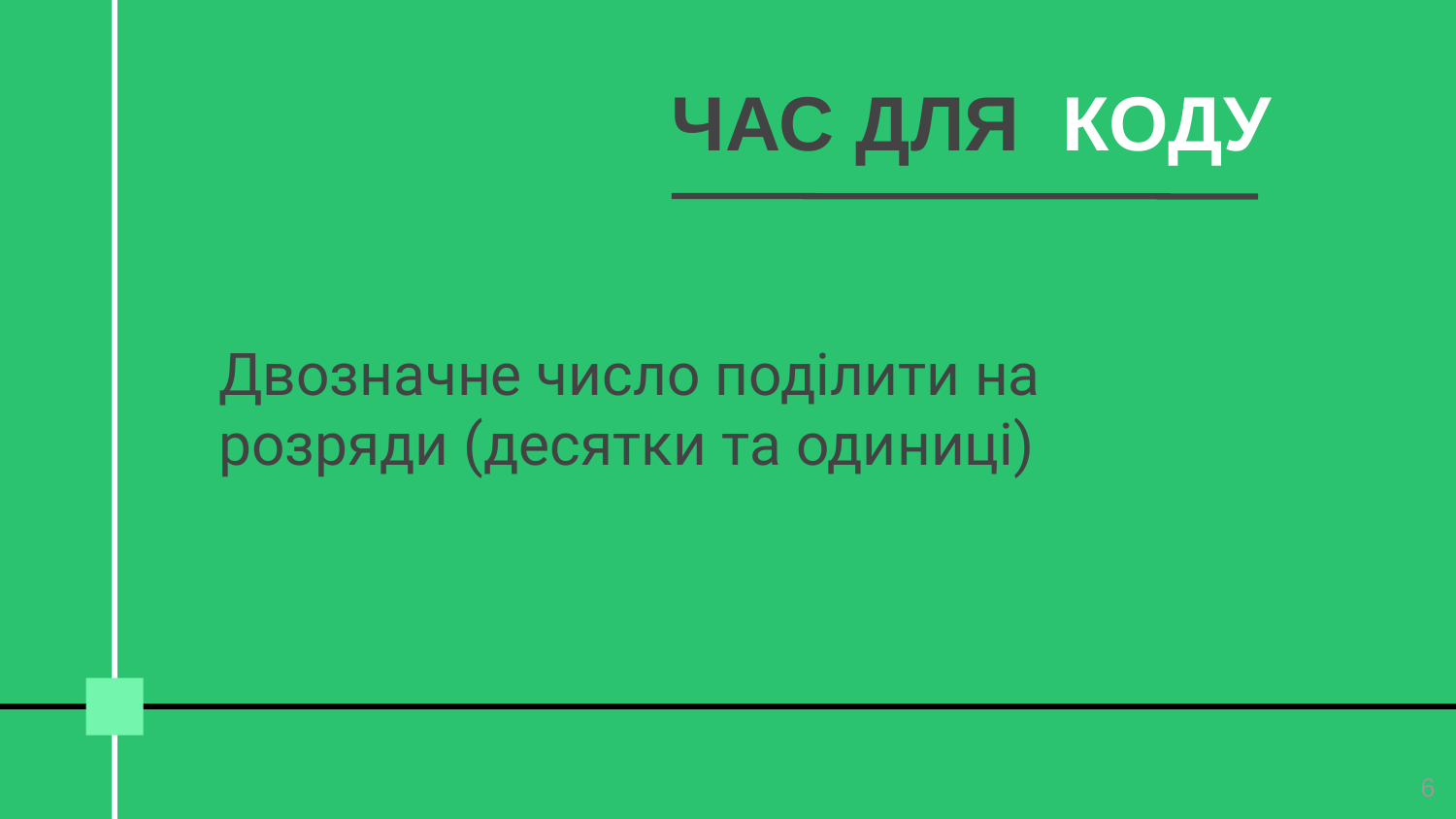

# ЧАС ДЛЯ  КОДУ
Двозначне число поділити на розряди (десятки та одиниці)
6